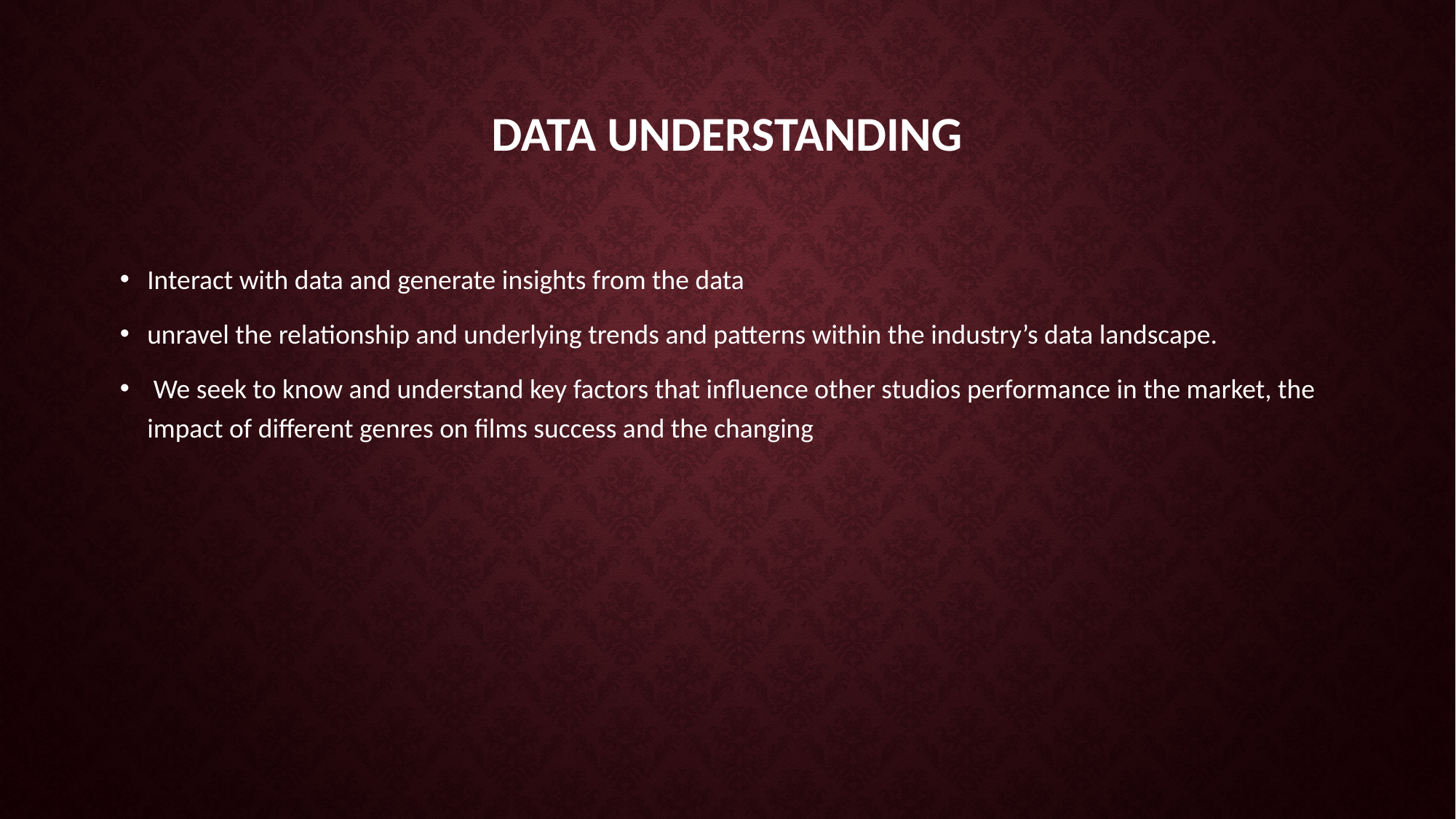

# Data understanding
Interact with data and generate insights from the data
unravel the relationship and underlying trends and patterns within the industry’s data landscape.
 We seek to know and understand key factors that influence other studios performance in the market, the impact of different genres on films success and the changing